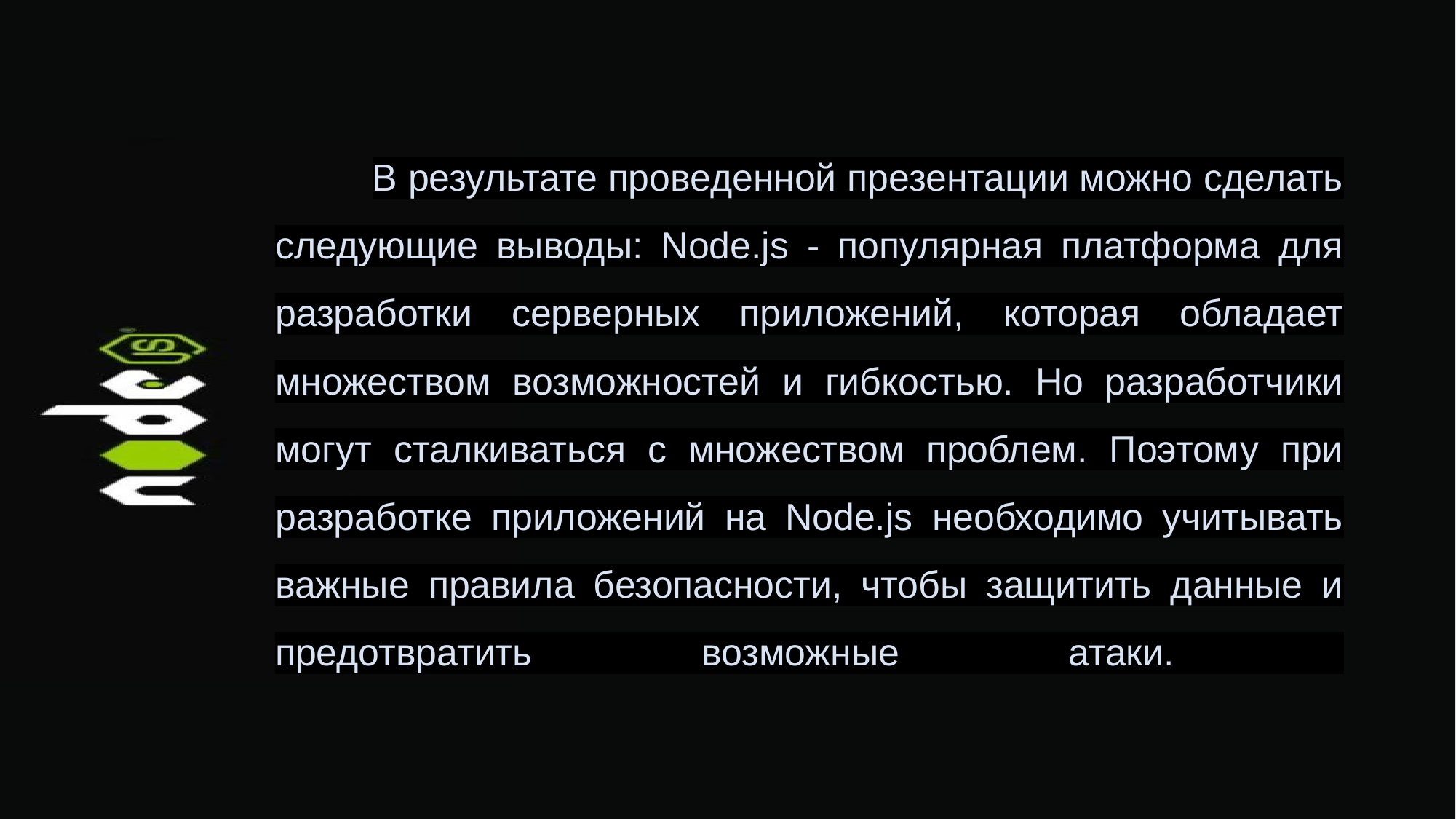

В результате проведенной презентации можно сделать следующие выводы: Node.js - популярная платформа для разработки серверных приложений, которая обладает множеством возможностей и гибкостью. Но разработчики могут сталкиваться с множеством проблем. Поэтому при разработке приложений на Node.js необходимо учитывать важные правила безопасности, чтобы защитить данные и предотвратить возможные атаки.